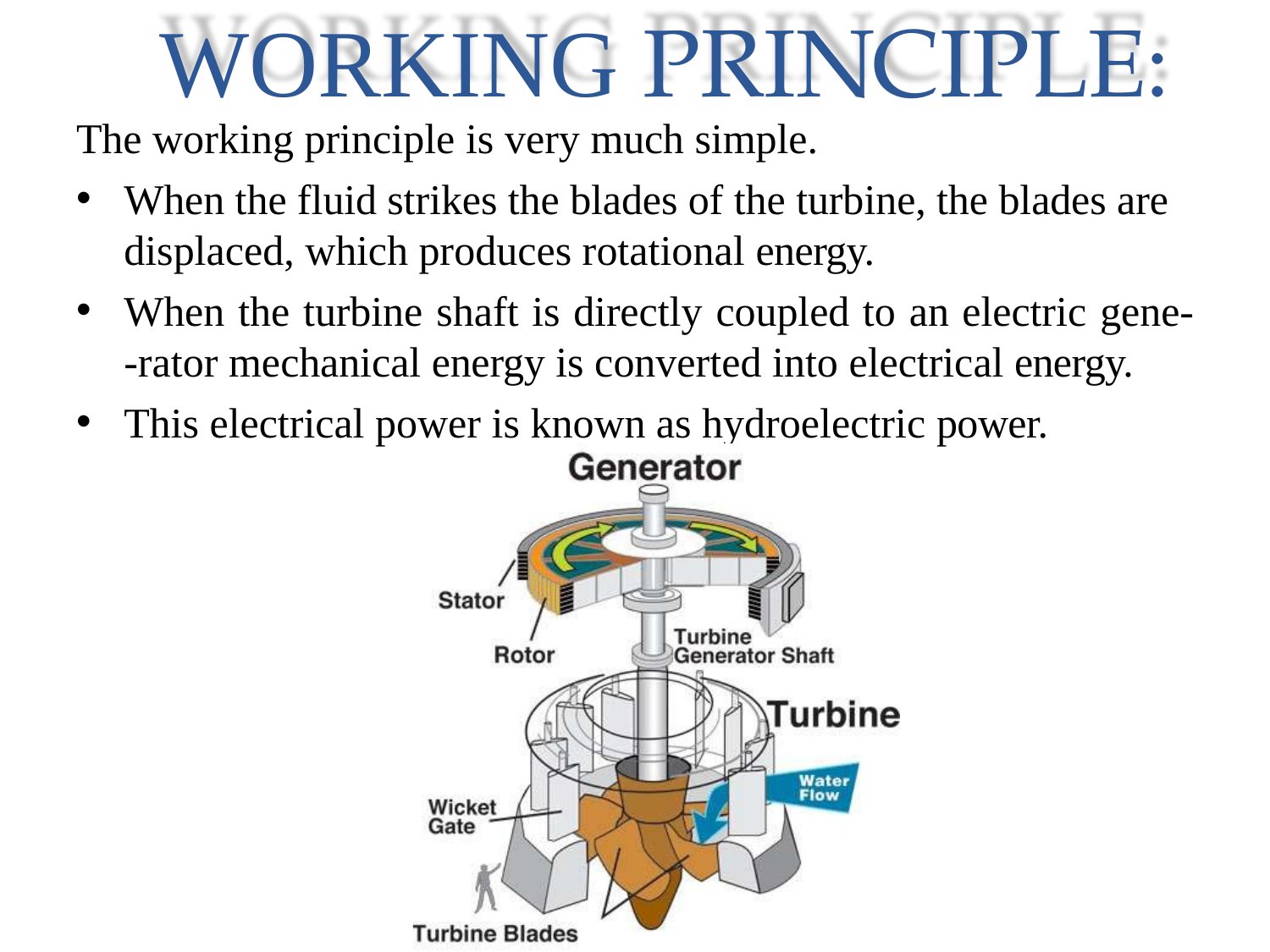

# WORKING PRINCIPLE:

The working principle is very much simple.
When the fluid strikes the blades of the turbine, the blades are  displaced, which produces rotational energy.
When the turbine shaft is directly coupled to an electric gene-
-rator mechanical energy is converted into electrical energy.
This electrical power is known as hydroelectric power.